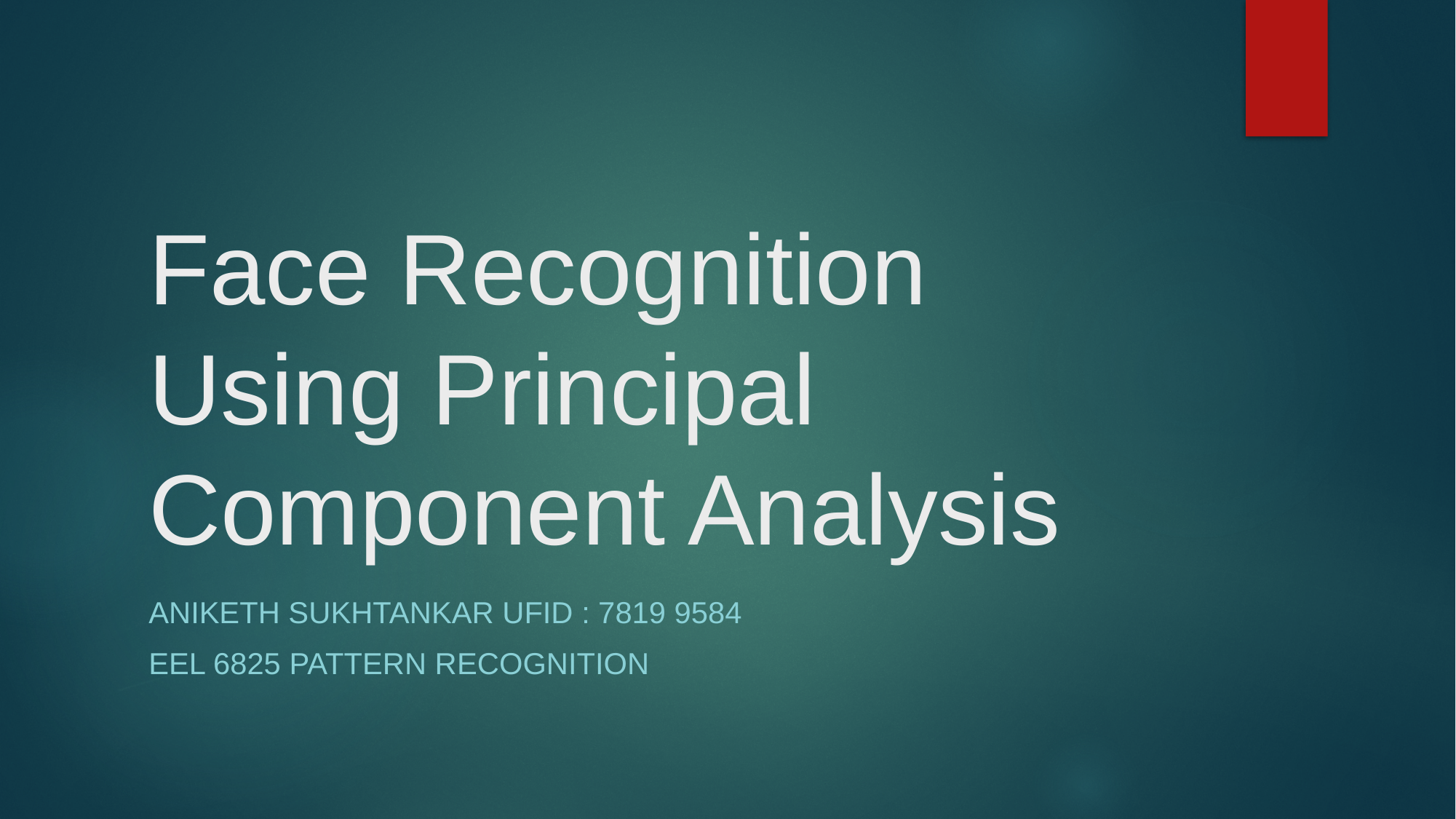

# Face Recognition Using Principal Component Analysis
Aniketh Sukhtankar UFID : 7819 9584
EEL 6825 Pattern Recognition